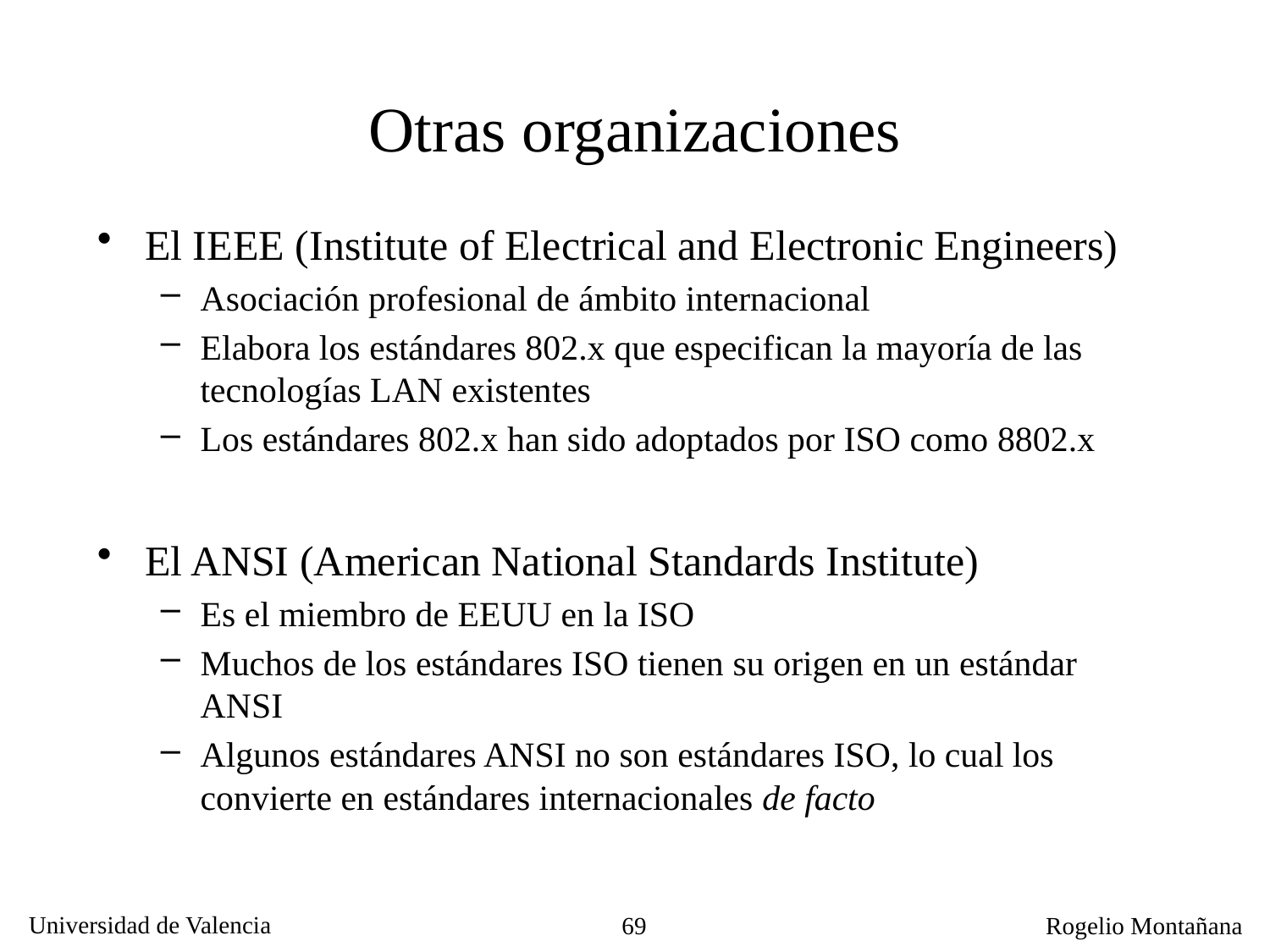

# Otras organizaciones
El IEEE (Institute of Electrical and Electronic Engineers)
Asociación profesional de ámbito internacional
Elabora los estándares 802.x que especifican la mayoría de las tecnologías LAN existentes
Los estándares 802.x han sido adoptados por ISO como 8802.x
El ANSI (American National Standards Institute)
Es el miembro de EEUU en la ISO
Muchos de los estándares ISO tienen su origen en un estándar ANSI
Algunos estándares ANSI no son estándares ISO, lo cual los convierte en estándares internacionales de facto

69